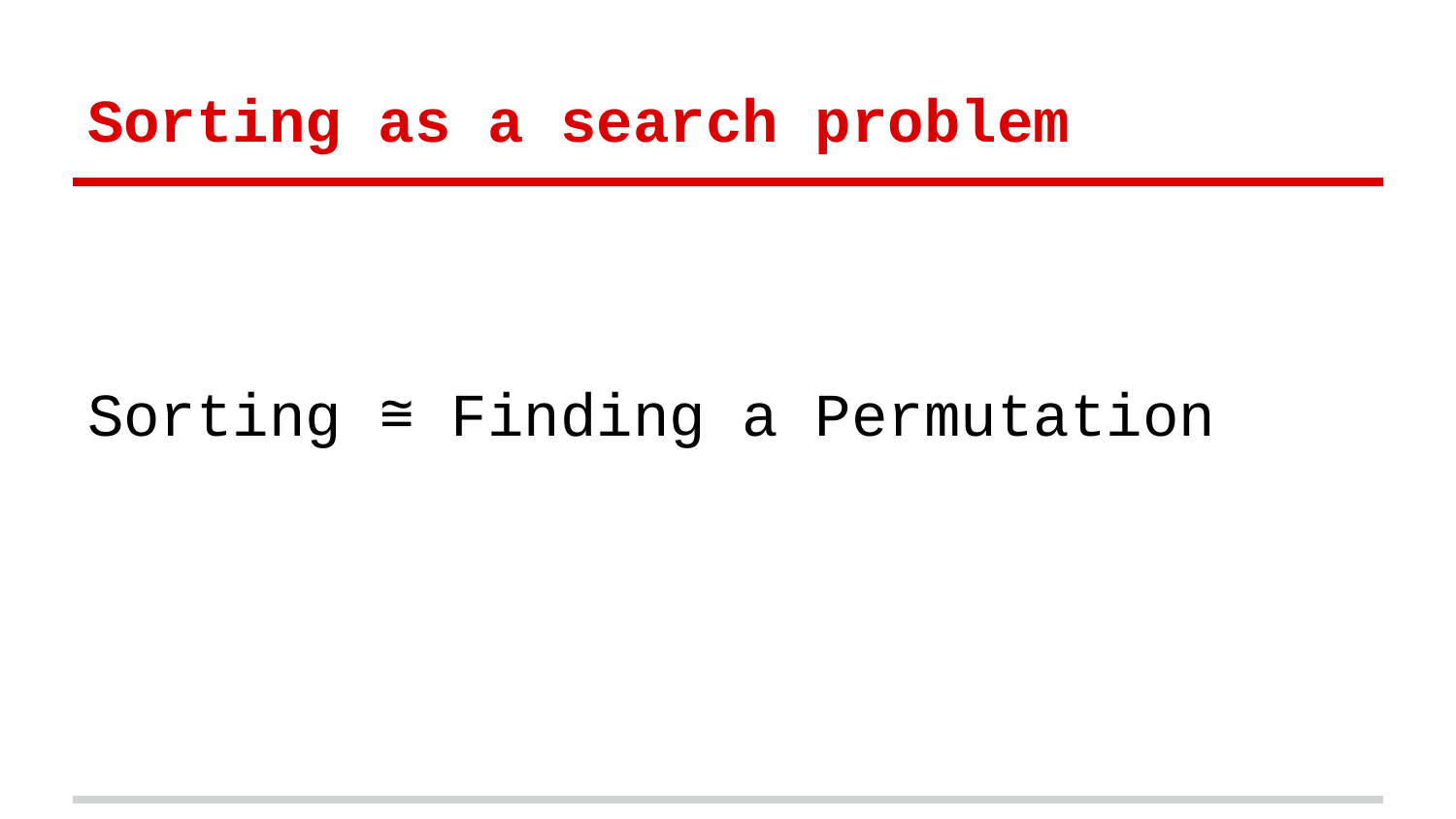

# Sorting as a search problem

Sorting ≅ Finding a Permutation